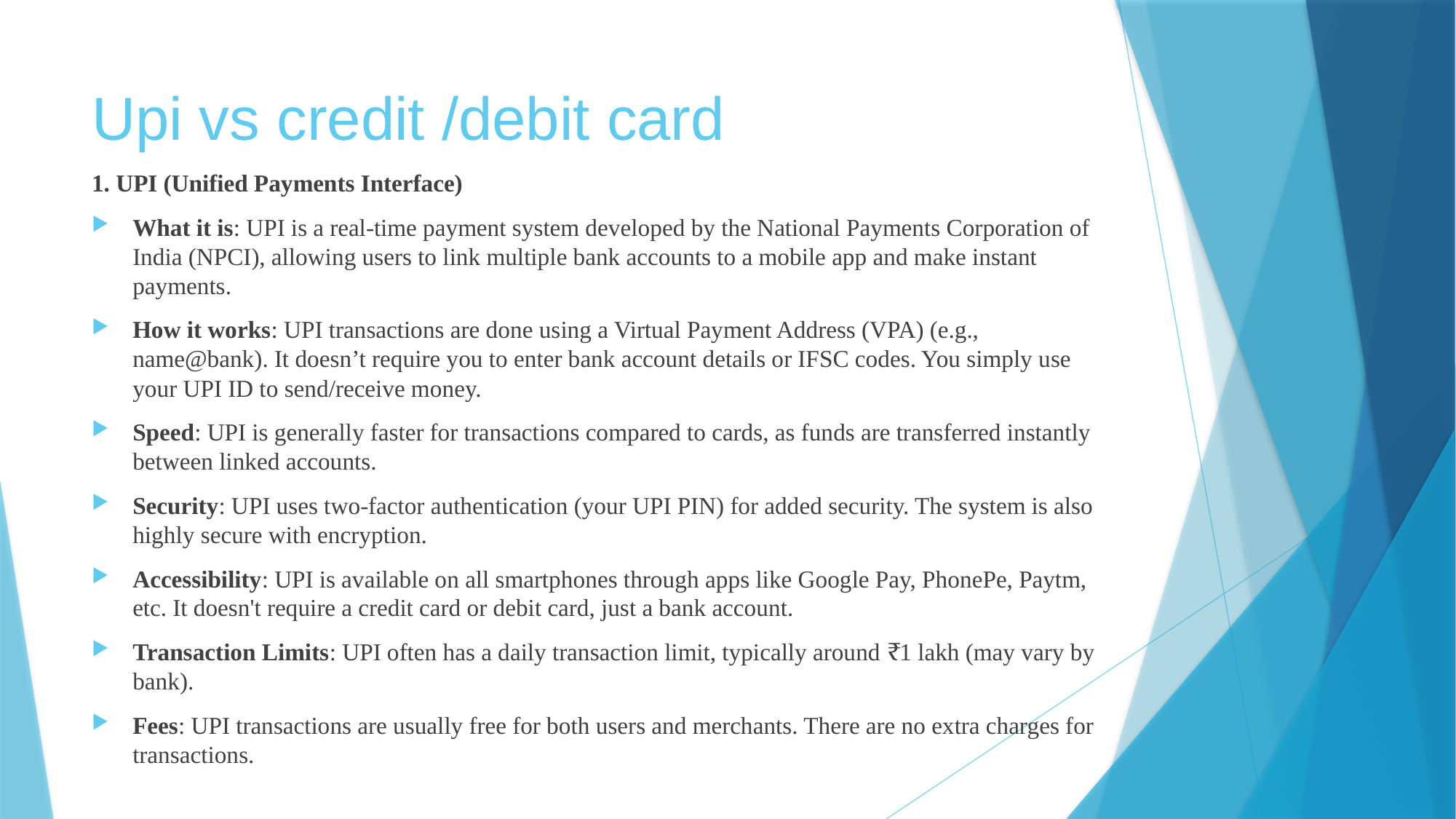

# Upi vs credit /debit card
1. UPI (Unified Payments Interface)
What it is: UPI is a real-time payment system developed by the National Payments Corporation of India (NPCI), allowing users to link multiple bank accounts to a mobile app and make instant payments.
How it works: UPI transactions are done using a Virtual Payment Address (VPA) (e.g., name@bank). It doesn’t require you to enter bank account details or IFSC codes. You simply use your UPI ID to send/receive money.
Speed: UPI is generally faster for transactions compared to cards, as funds are transferred instantly between linked accounts.
Security: UPI uses two-factor authentication (your UPI PIN) for added security. The system is also highly secure with encryption.
Accessibility: UPI is available on all smartphones through apps like Google Pay, PhonePe, Paytm, etc. It doesn't require a credit card or debit card, just a bank account.
Transaction Limits: UPI often has a daily transaction limit, typically around ₹1 lakh (may vary by bank).
Fees: UPI transactions are usually free for both users and merchants. There are no extra charges for transactions.